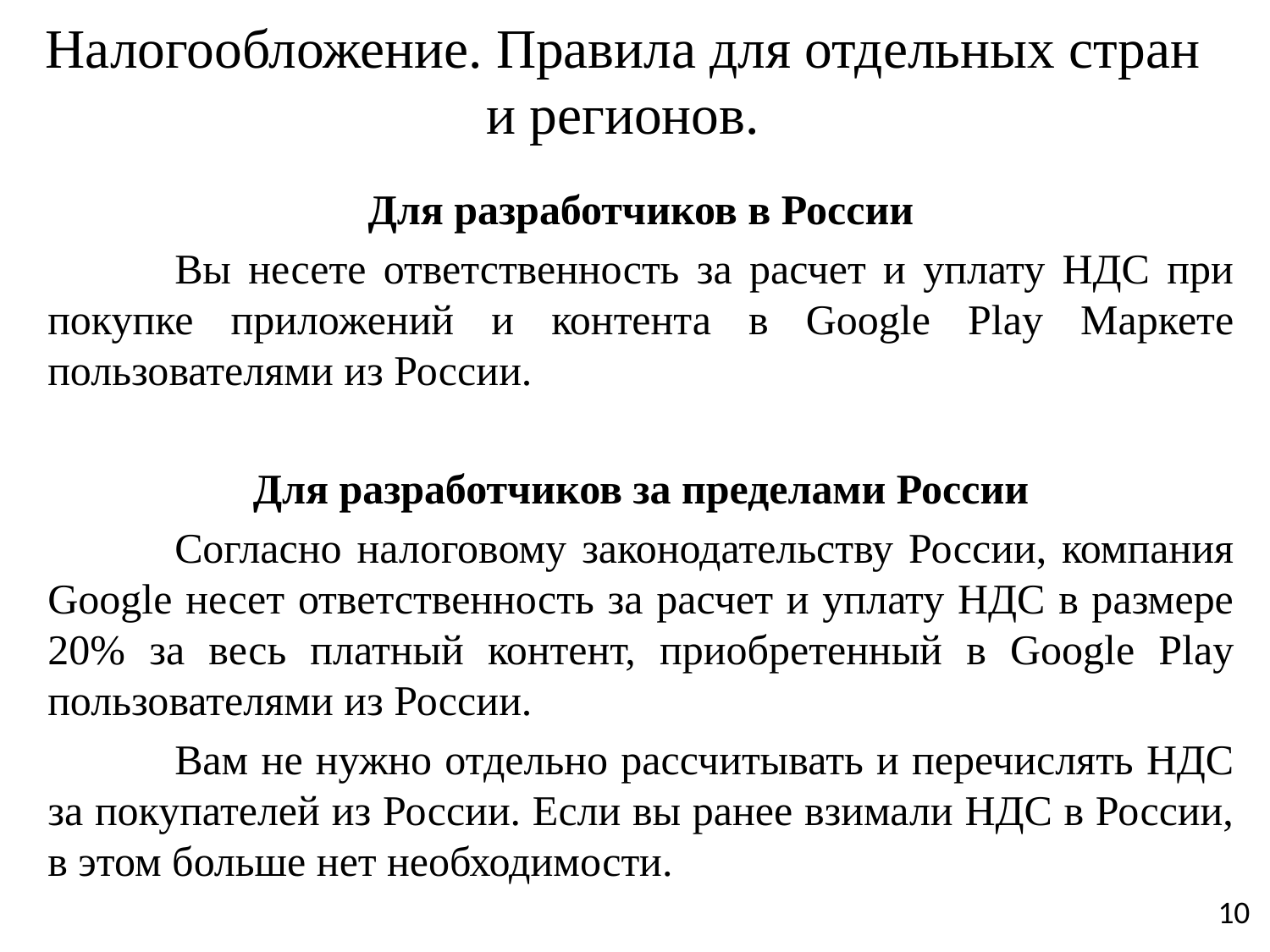

# Налогообложение. Правила для отдельных стран и регионов.
Для разработчиков в России
	Вы несете ответственность за расчет и уплату НДС при покупке приложений и контента в Google Play Маркете пользователями из России.

Для разработчиков за пределами России
	Согласно налоговому законодательству России, компания Google несет ответственность за расчет и уплату НДС в размере 20% за весь платный контент, приобретенный в Google Play пользователями из России.
	Вам не нужно отдельно рассчитывать и перечислять НДС за покупателей из России. Если вы ранее взимали НДС в России, в этом больше нет необходимости.
10